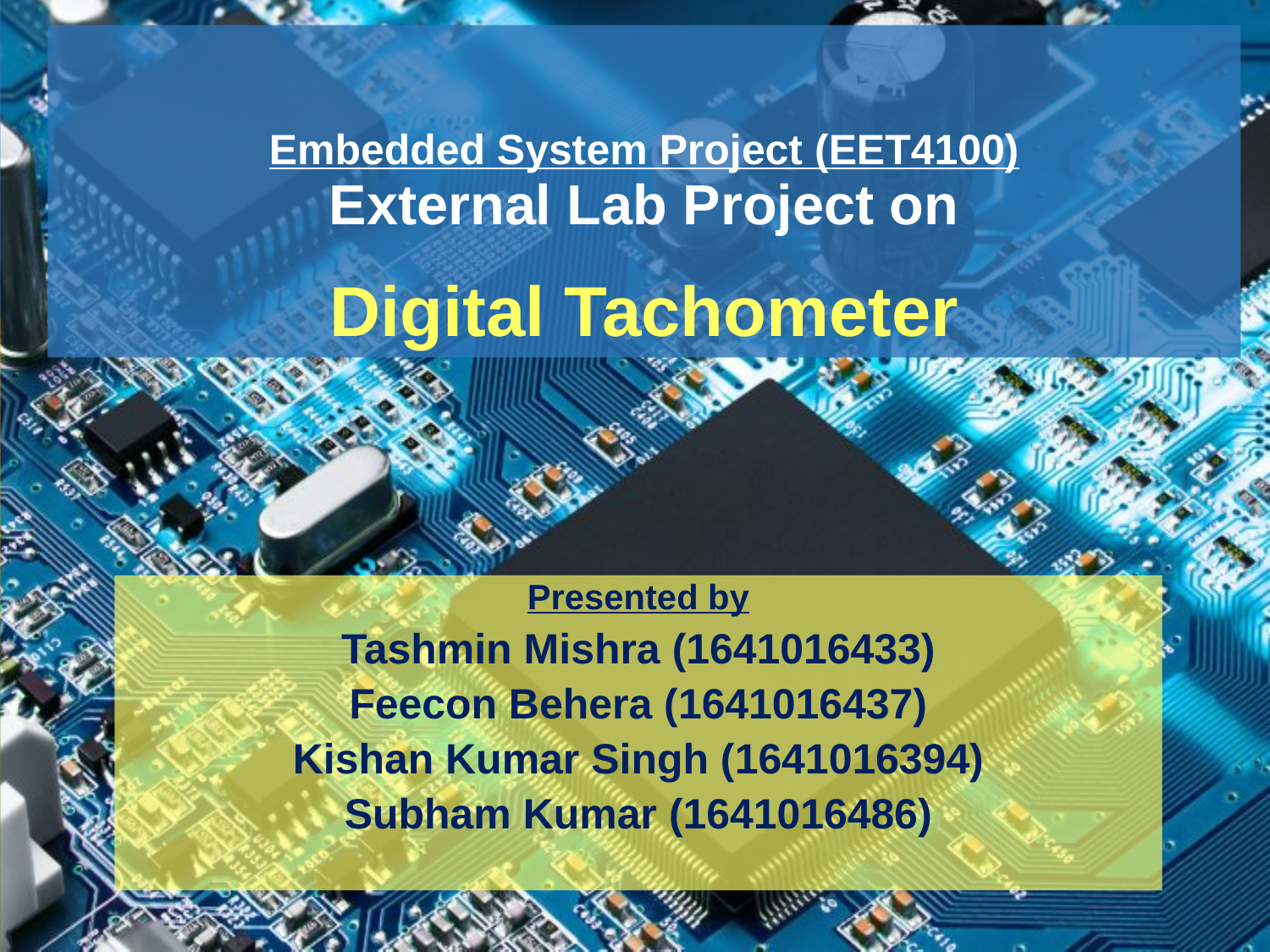

Embedded System Project (EET4100)
External Lab Project on
Digital Tachometer
Presented by
Tashmin Mishra (1641016433)
Feecon Behera (1641016437)
Kishan Kumar Singh (1641016394)
Subham Kumar (1641016486)